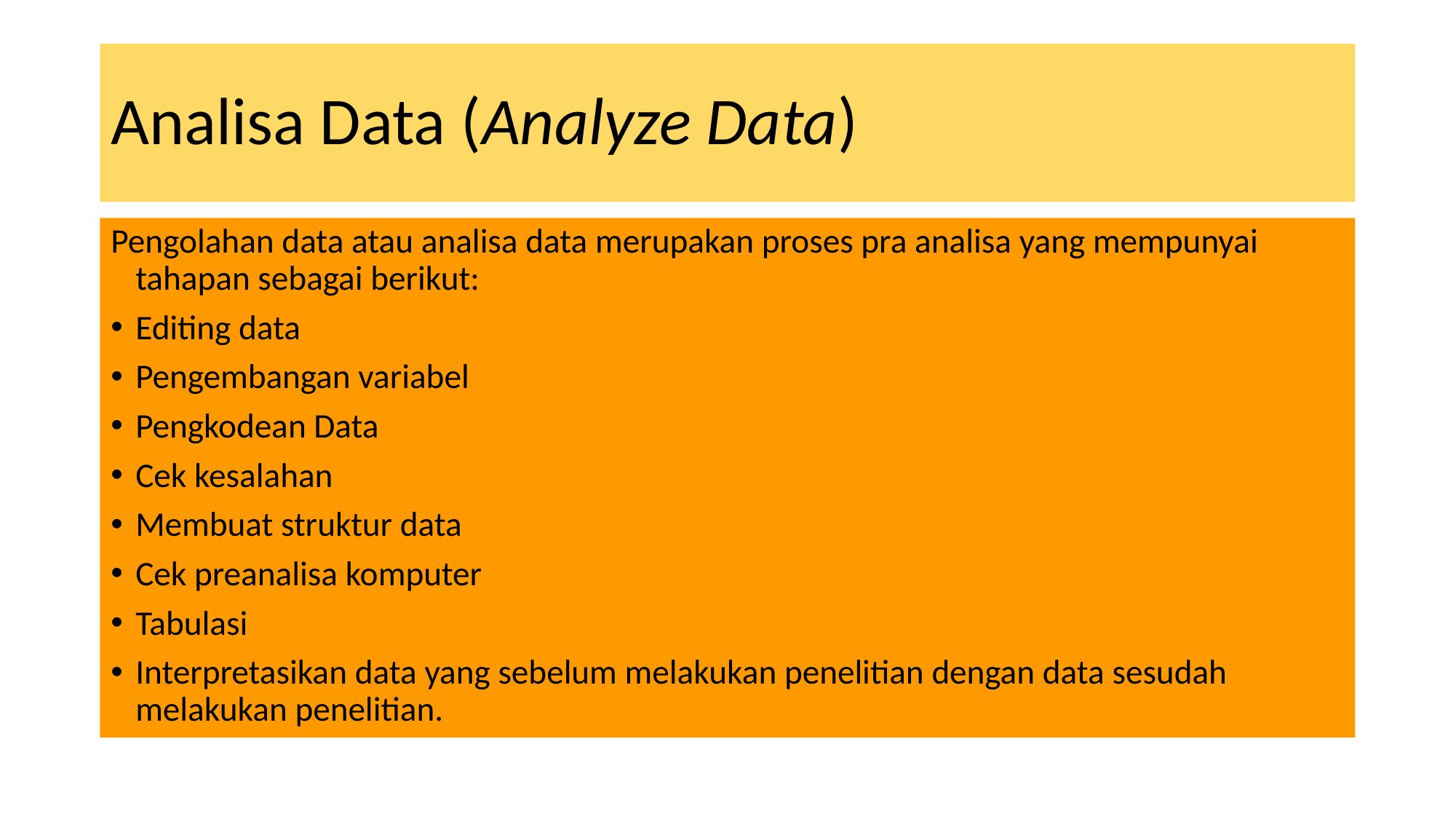

# Analisa Data (Analyze Data)
Pengolahan data atau analisa data merupakan proses pra analisa yang mempunyai tahapan sebagai berikut:
Editing data
Pengembangan variabel
Pengkodean Data
Cek kesalahan
Membuat struktur data
Cek preanalisa komputer
Tabulasi
Interpretasikan data yang sebelum melakukan penelitian dengan data sesudah melakukan penelitian.